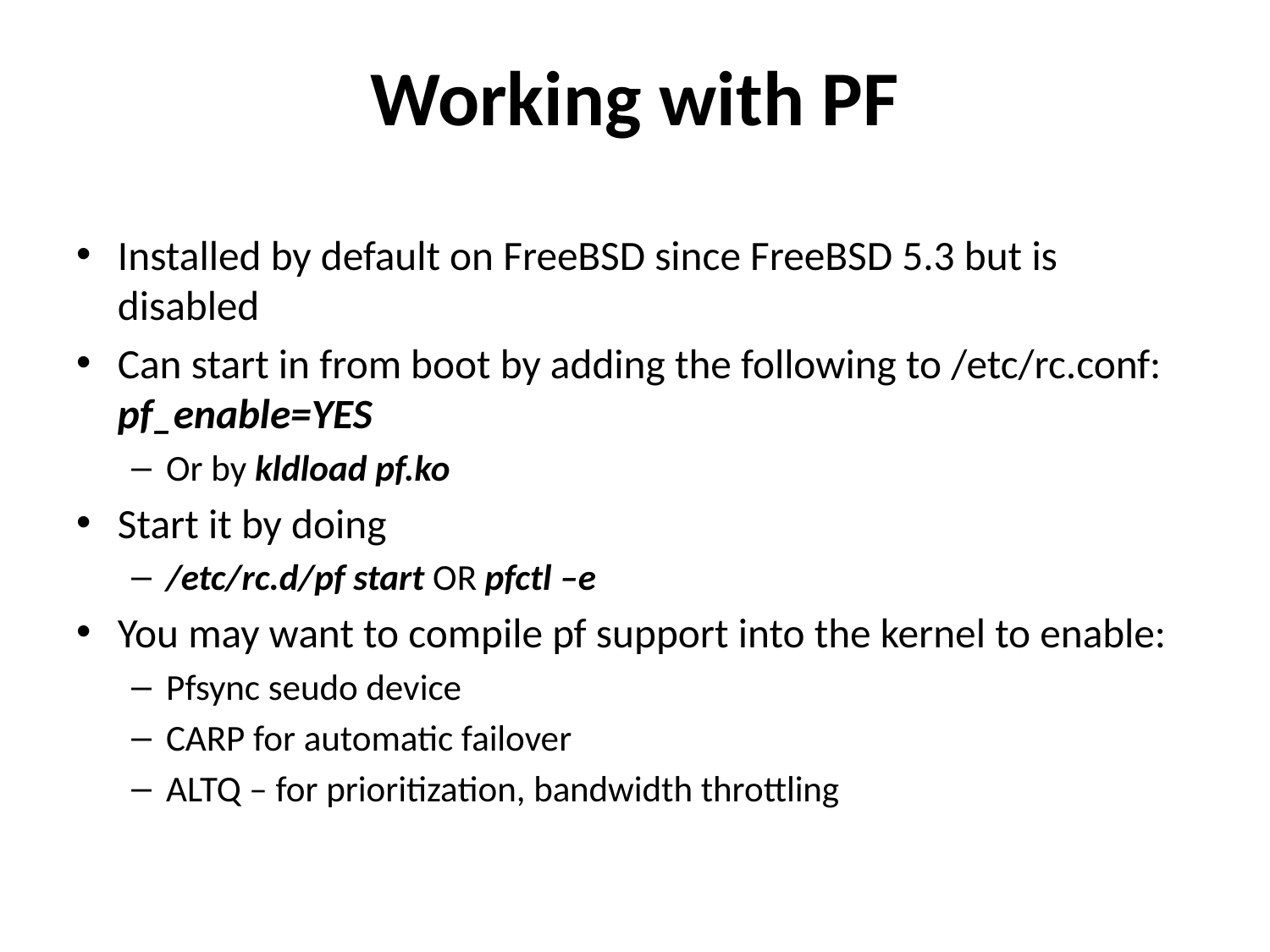

# Working with PF
Installed by default on FreeBSD since FreeBSD 5.3 but is disabled
Can start in from boot by adding the following to /etc/rc.conf: pf_enable=YES
Or by kldload pf.ko
Start it by doing
/etc/rc.d/pf start OR pfctl –e
You may want to compile pf support into the kernel to enable:
Pfsync seudo device
CARP for automatic failover
ALTQ – for prioritization, bandwidth throttling